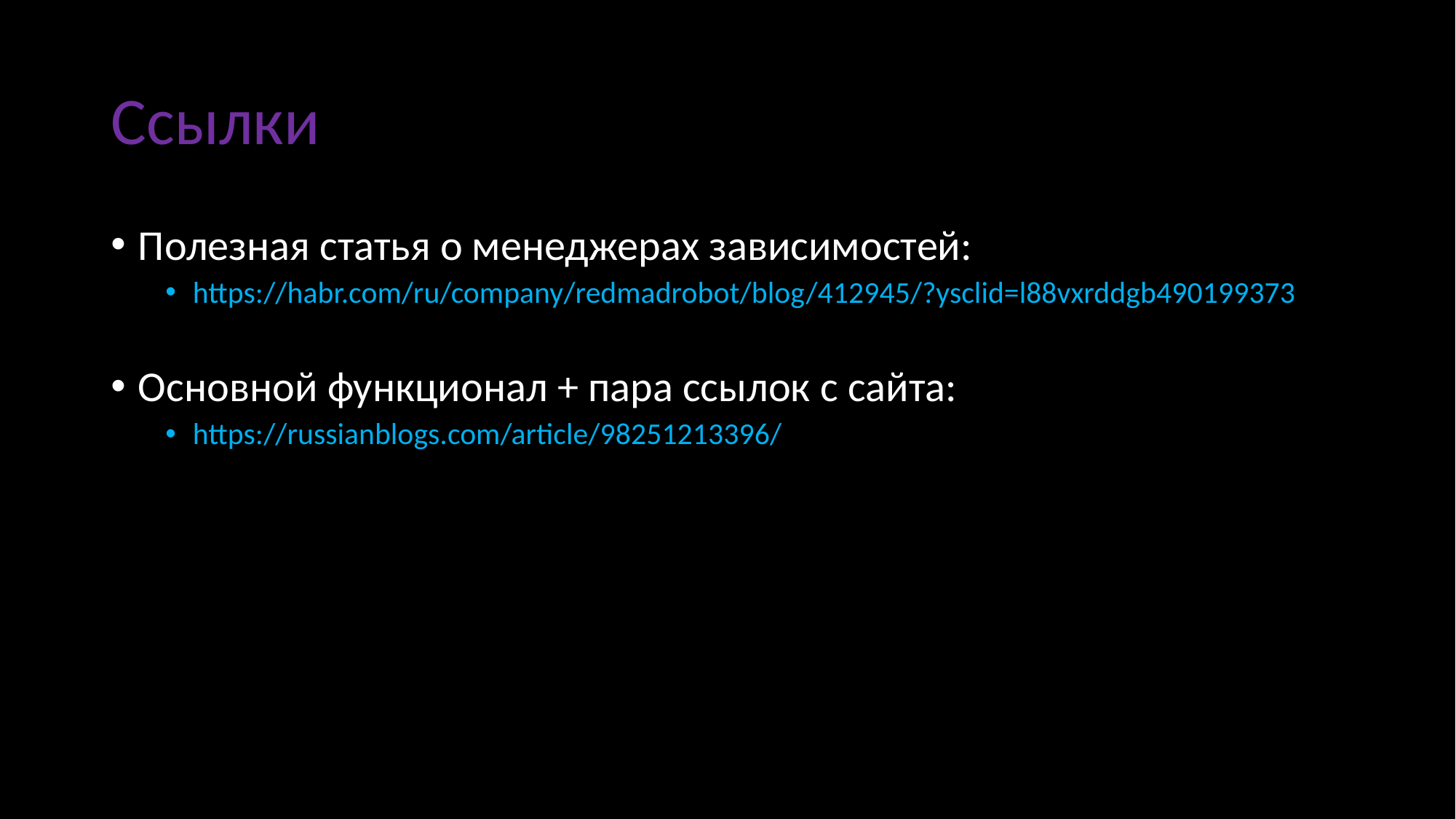

# Ссылки
Полезная статья о менеджерах зависимостей:
https://habr.com/ru/company/redmadrobot/blog/412945/?ysclid=l88vxrddgb490199373

Основной функционал + пара ссылок с сайта:
https://russianblogs.com/article/98251213396/